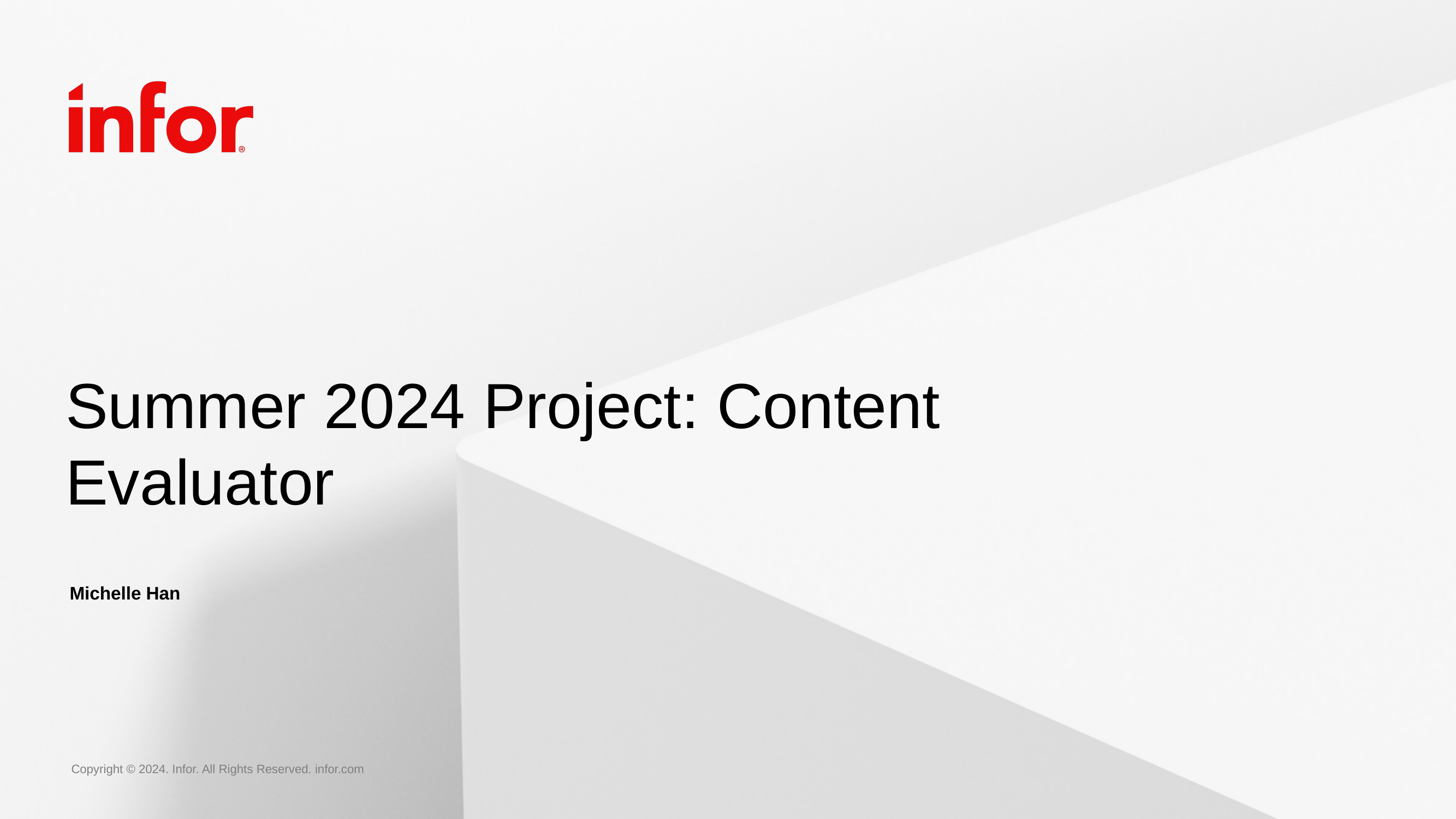

# Summer 2024 Project: Content Evaluator
Michelle Han